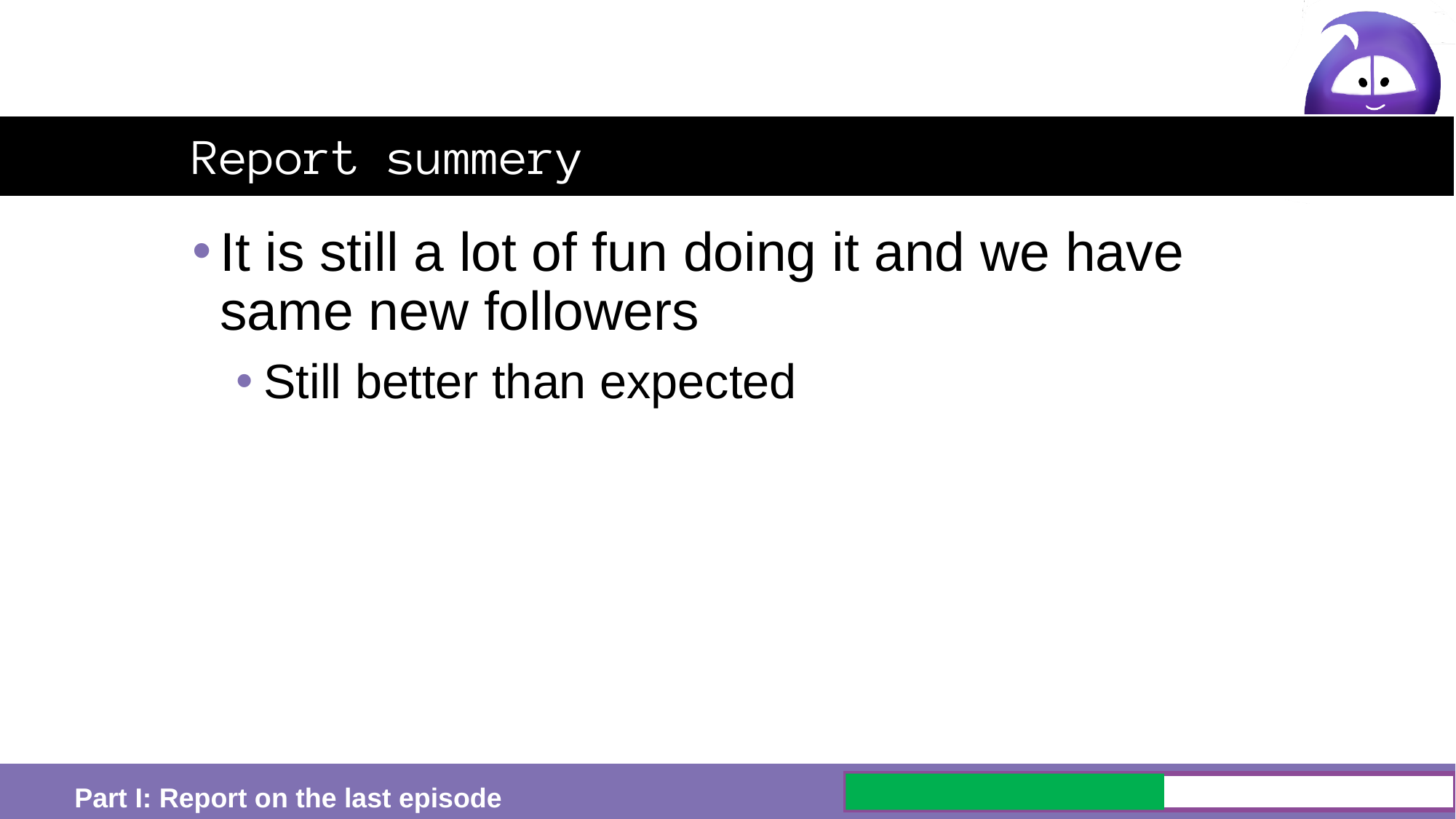

# Report summery
It is still a lot of fun doing it and we have same new followers
Still better than expected

Part I: Report on the last episode